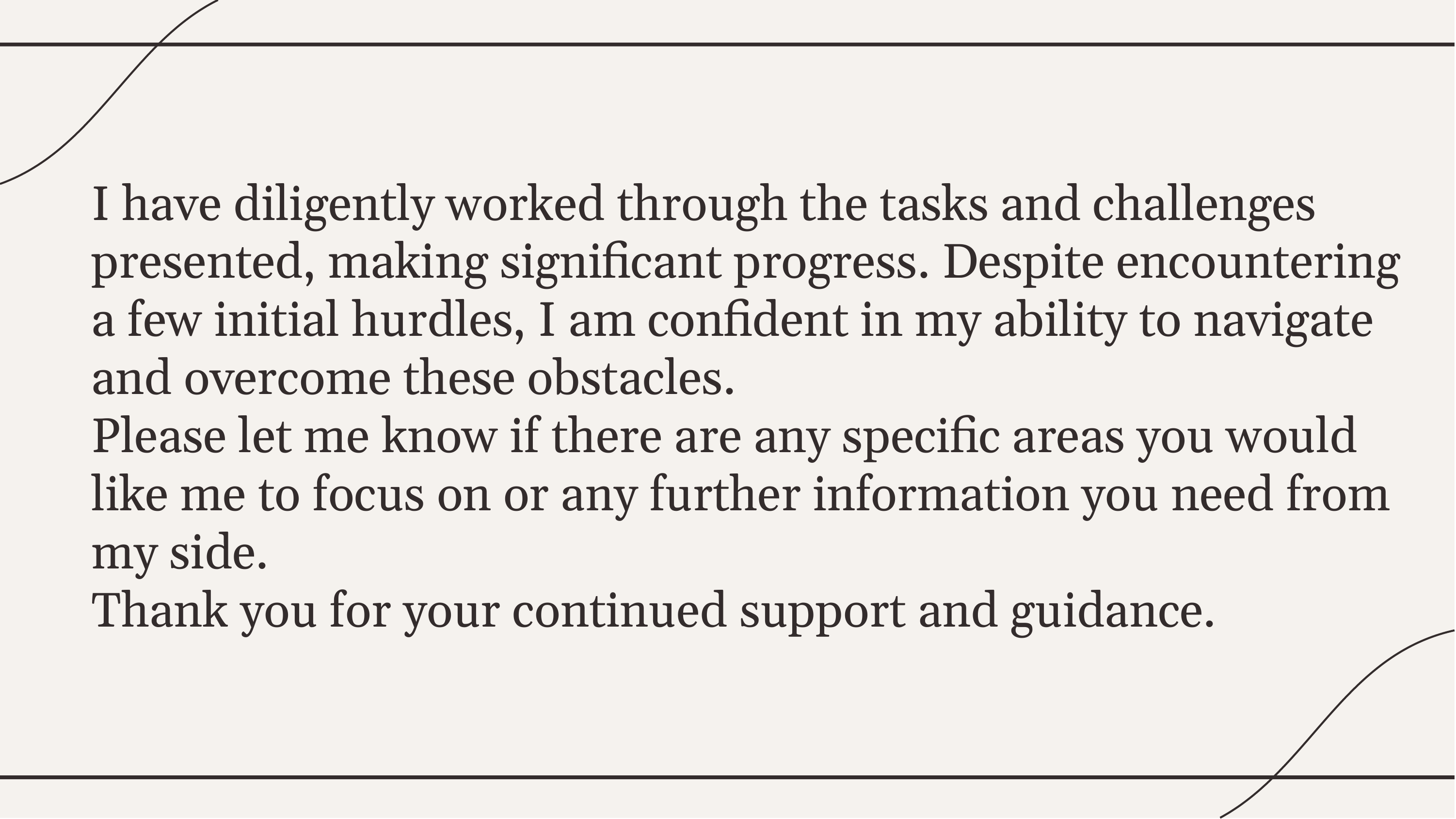

# I have diligently worked through the tasks and challenges presented, making significant progress. Despite encountering a few initial hurdles, I am confident in my ability to navigate and overcome these obstacles. Please let me know if there are any specific areas you would like me to focus on or any further information you need from my side. Thank you for your continued support and guidance.